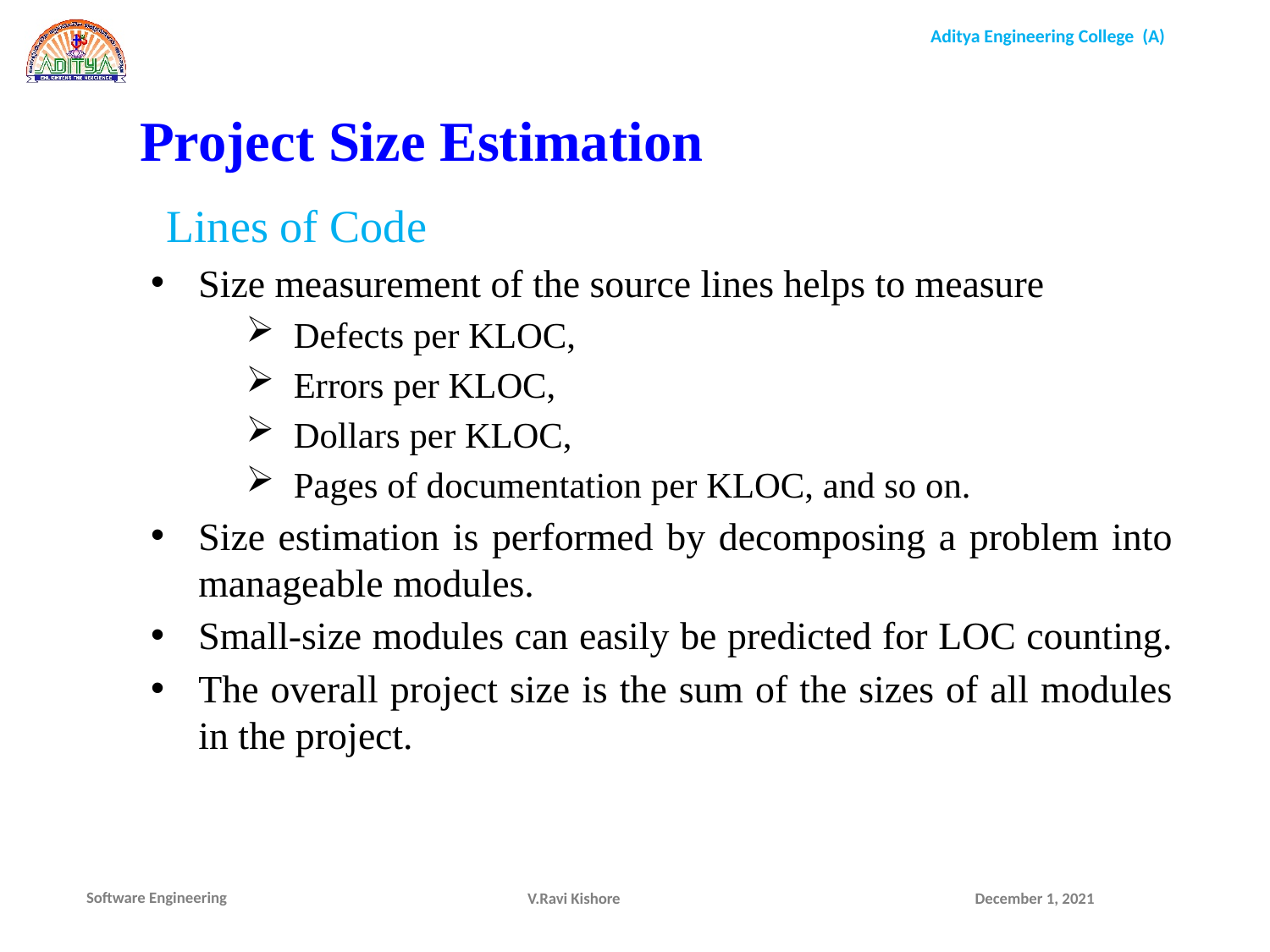

Project Size Estimation
Lines of Code
Size measurement of the source lines helps to measure
Defects per KLOC,
Errors per KLOC,
Dollars per KLOC,
Pages of documentation per KLOC, and so on.
Size estimation is performed by decomposing a problem into manageable modules.
Small-size modules can easily be predicted for LOC counting.
The overall project size is the sum of the sizes of all modules in the project.
V.Ravi Kishore
December 1, 2021